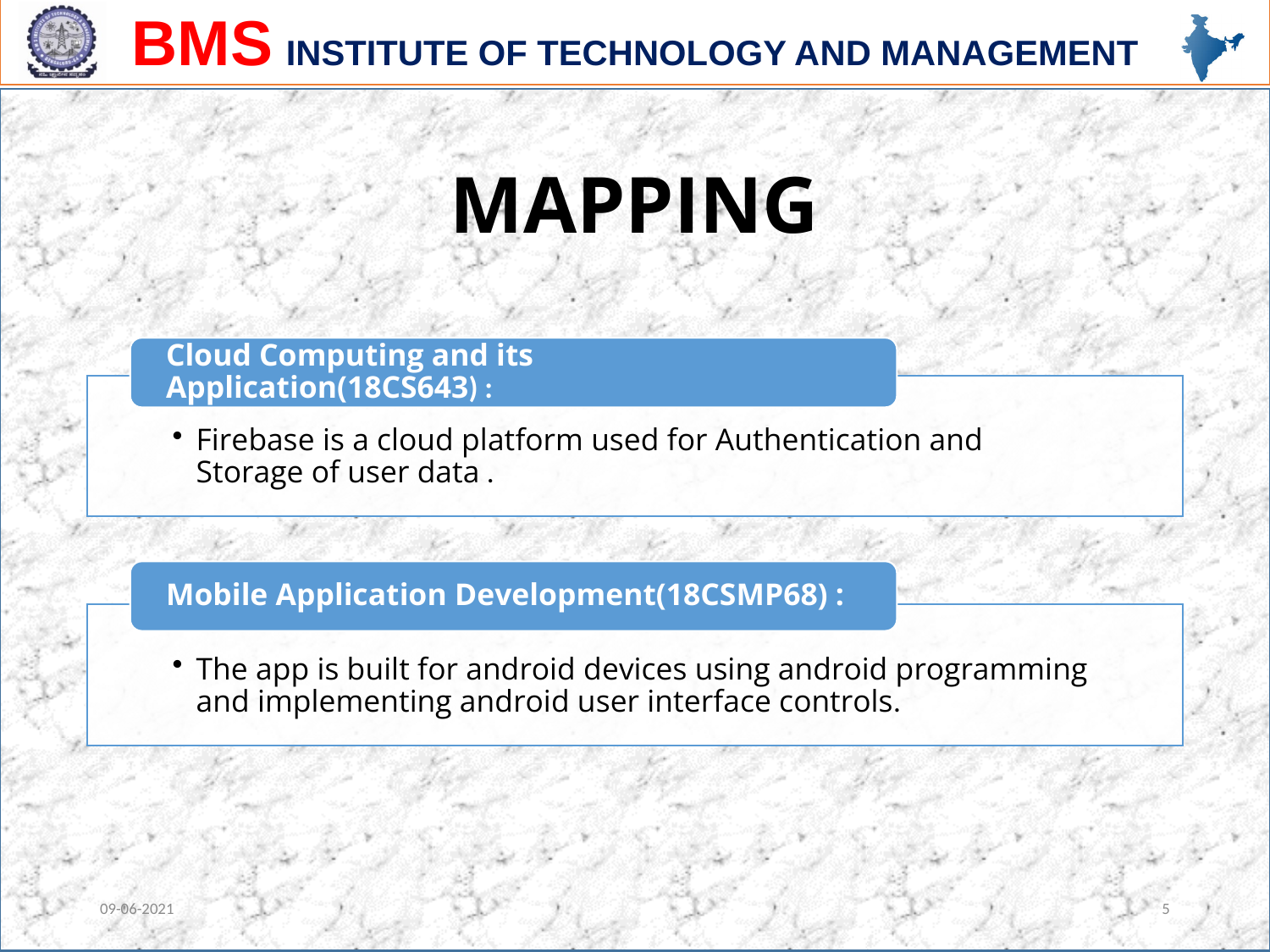

MAPPING
Firebase is a cloud platform used for Authentication and Storage of user data .
Cloud Computing and its Application(18CS643) :
The app is built for android devices using android programming and implementing android user interface controls.
Mobile Application Development(18CSMP68) :
09-06-2021
5